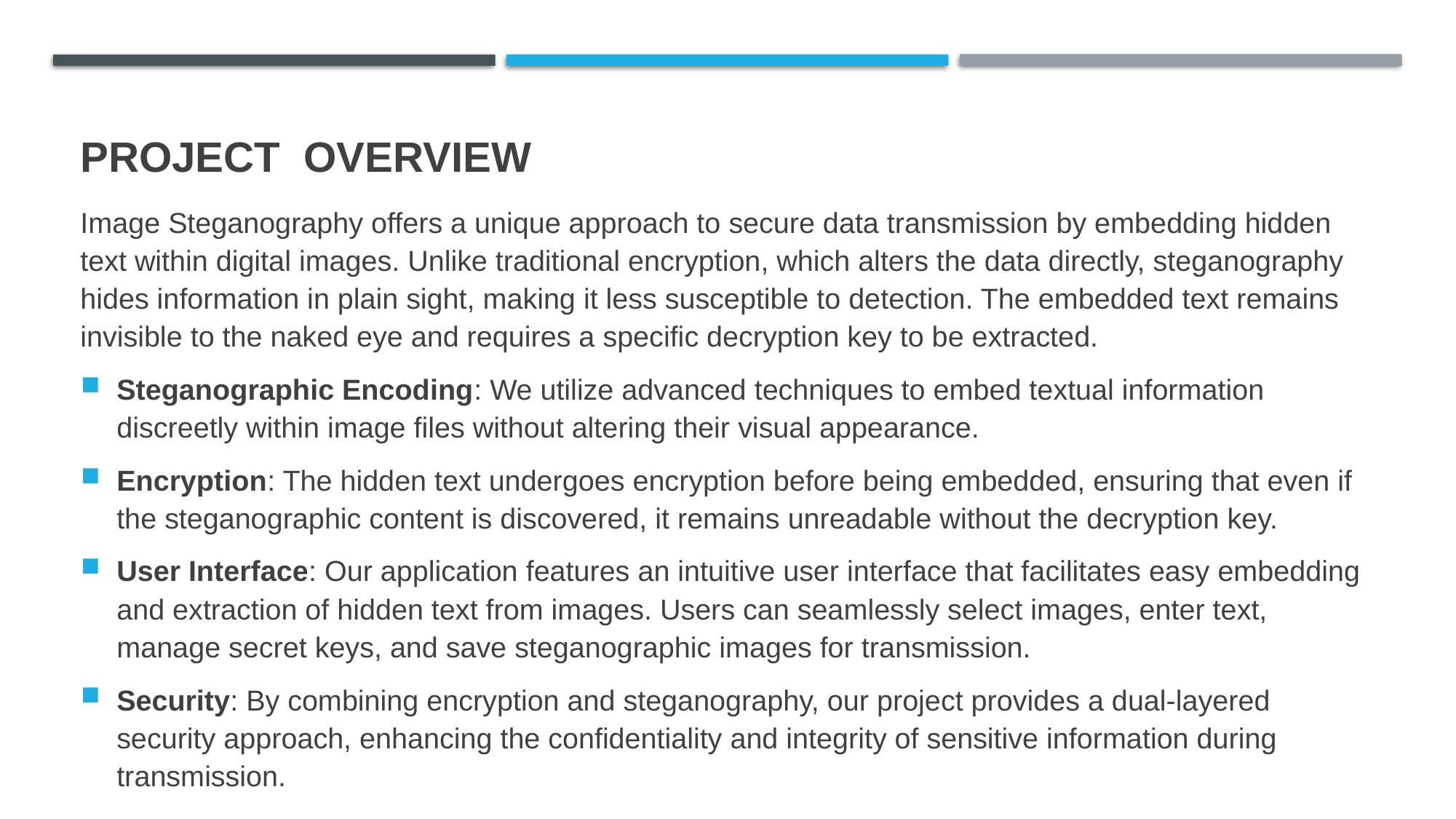

# PROJECT  OVERVIEW
Image Steganography offers a unique approach to secure data transmission by embedding hidden text within digital images. Unlike traditional encryption, which alters the data directly, steganography hides information in plain sight, making it less susceptible to detection. The embedded text remains invisible to the naked eye and requires a specific decryption key to be extracted.
Steganographic Encoding: We utilize advanced techniques to embed textual information discreetly within image files without altering their visual appearance.
Encryption: The hidden text undergoes encryption before being embedded, ensuring that even if the steganographic content is discovered, it remains unreadable without the decryption key.
User Interface: Our application features an intuitive user interface that facilitates easy embedding and extraction of hidden text from images. Users can seamlessly select images, enter text, manage secret keys, and save steganographic images for transmission.
Security: By combining encryption and steganography, our project provides a dual-layered security approach, enhancing the confidentiality and integrity of sensitive information during transmission.